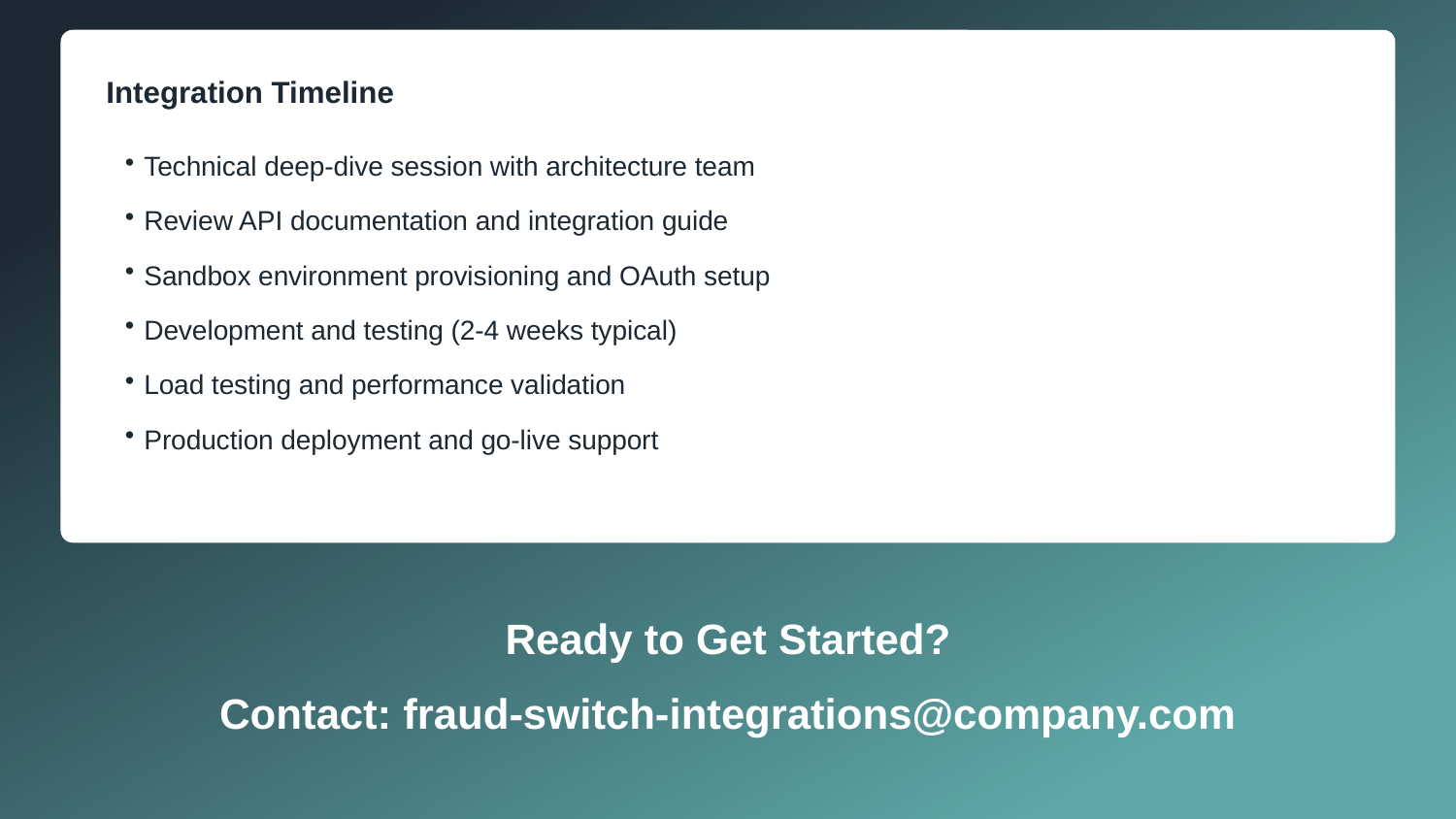

Next Steps

Integration Timeline
Technical deep-dive session with architecture team
Review API documentation and integration guide
Sandbox environment provisioning and OAuth setup
Development and testing (2-4 weeks typical)
Load testing and performance validation
Production deployment and go-live support
Ready to Get Started?
Contact: fraud-switch-integrations@company.com